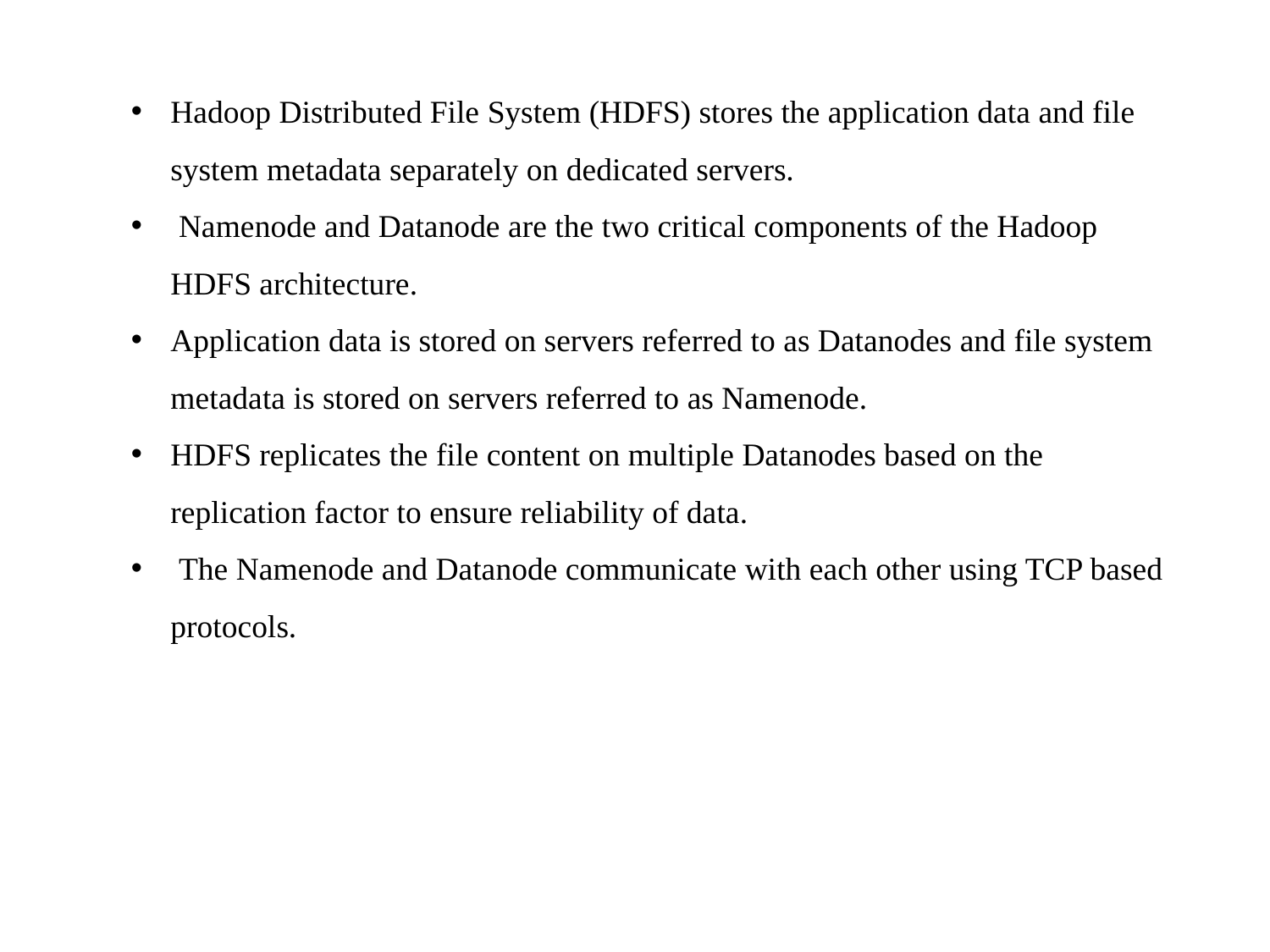

Hadoop Distributed File System (HDFS) stores the application data and file system metadata separately on dedicated servers.
 Namenode and Datanode are the two critical components of the Hadoop HDFS architecture.
Application data is stored on servers referred to as Datanodes and file system metadata is stored on servers referred to as Namenode.
HDFS replicates the file content on multiple Datanodes based on the replication factor to ensure reliability of data.
 The Namenode and Datanode communicate with each other using TCP based protocols.